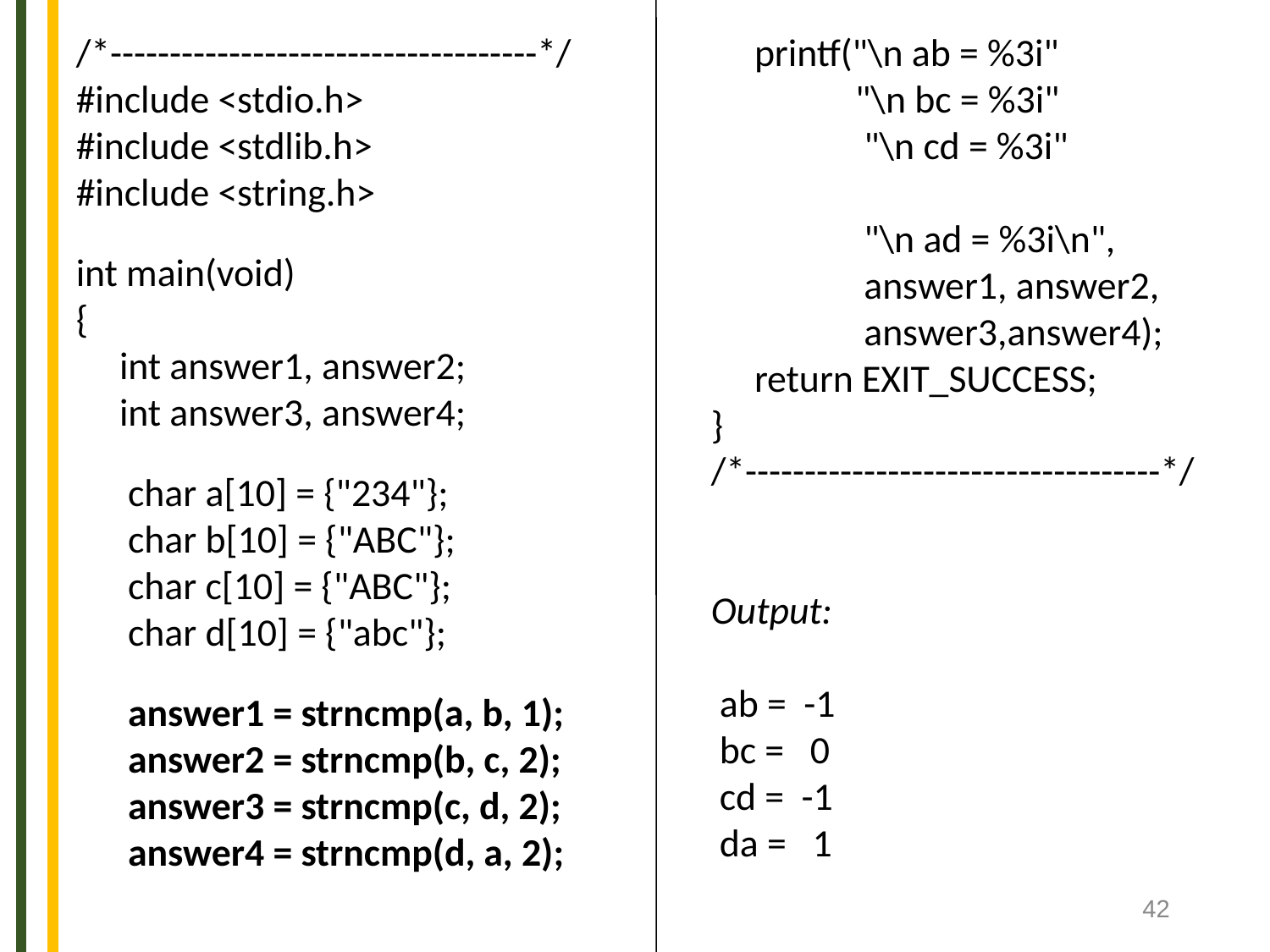

printf("\n ab = %3i"
	  "\n bc = %3i"
	   "\n cd = %3i"
	   "\n ad = %3i\n",
	   answer1, answer2,
	   answer3,answer4);
     return EXIT_SUCCESS;
}
/*-----------------------------------*/

Output:

 ab =  -1
 bc =   0
 cd =  -1
 da =   1

/*------------------------------------*/
#include <stdio.h>
#include <stdlib.h>
#include <string.h>

int main(void)
{
     int answer1, answer2;
     int answer3, answer4;

      char a[10] = {"234"};
      char b[10] = {"ABC"};
      char c[10] = {"ABC"};
      char d[10] = {"abc"};

      answer1 = strncmp(a, b, 1);
      answer2 = strncmp(b, c, 2);
      answer3 = strncmp(c, d, 2);
      answer4 = strncmp(d, a, 2);

42